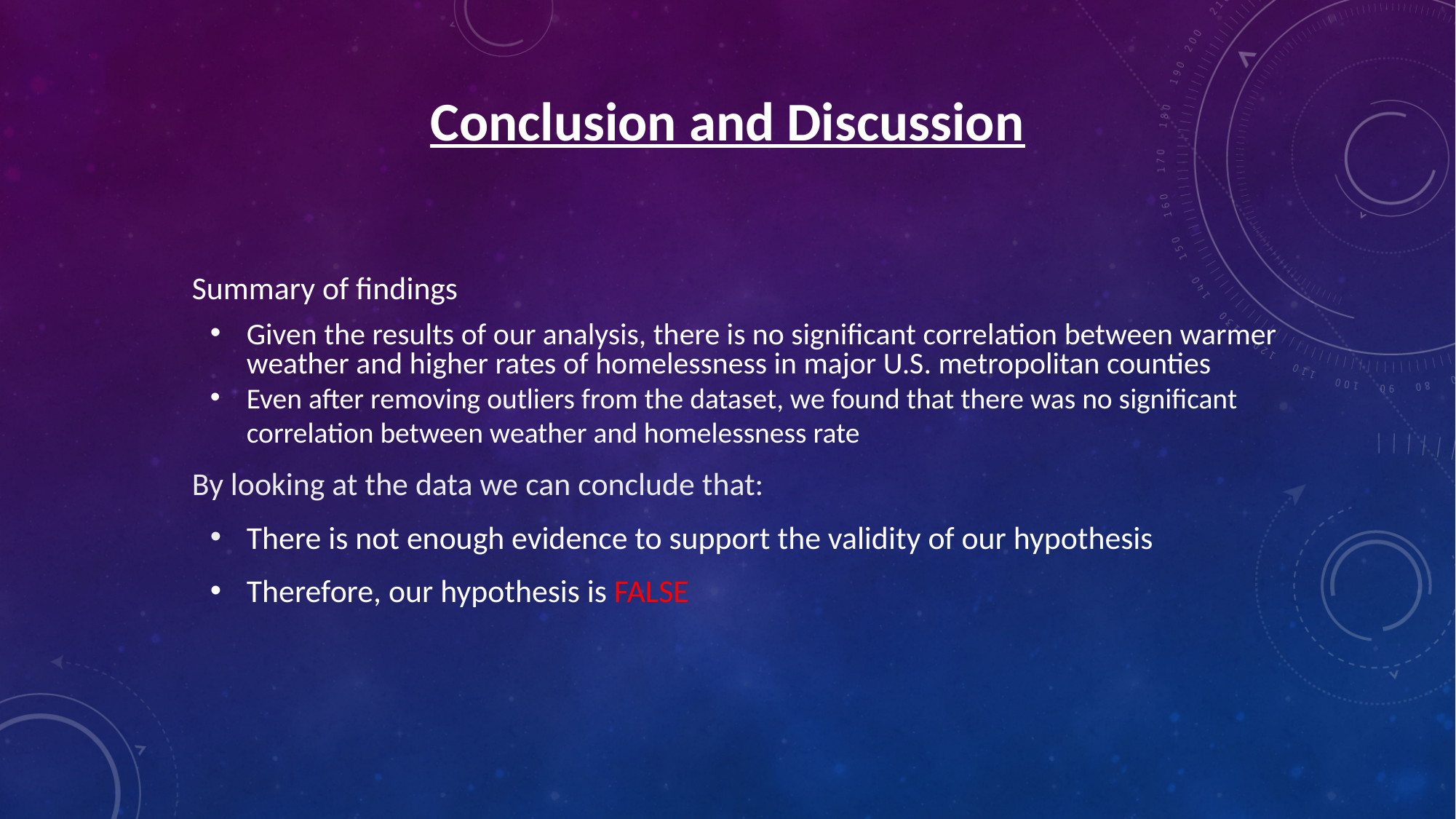

# Conclusion and Discussion
Summary of findings
Given the results of our analysis, there is no significant correlation between warmer weather and higher rates of homelessness in major U.S. metropolitan counties
Even after removing outliers from the dataset, we found that there was no significant correlation between weather and homelessness rate
By looking at the data we can conclude that:
There is not enough evidence to support the validity of our hypothesis
Therefore, our hypothesis is FALSE